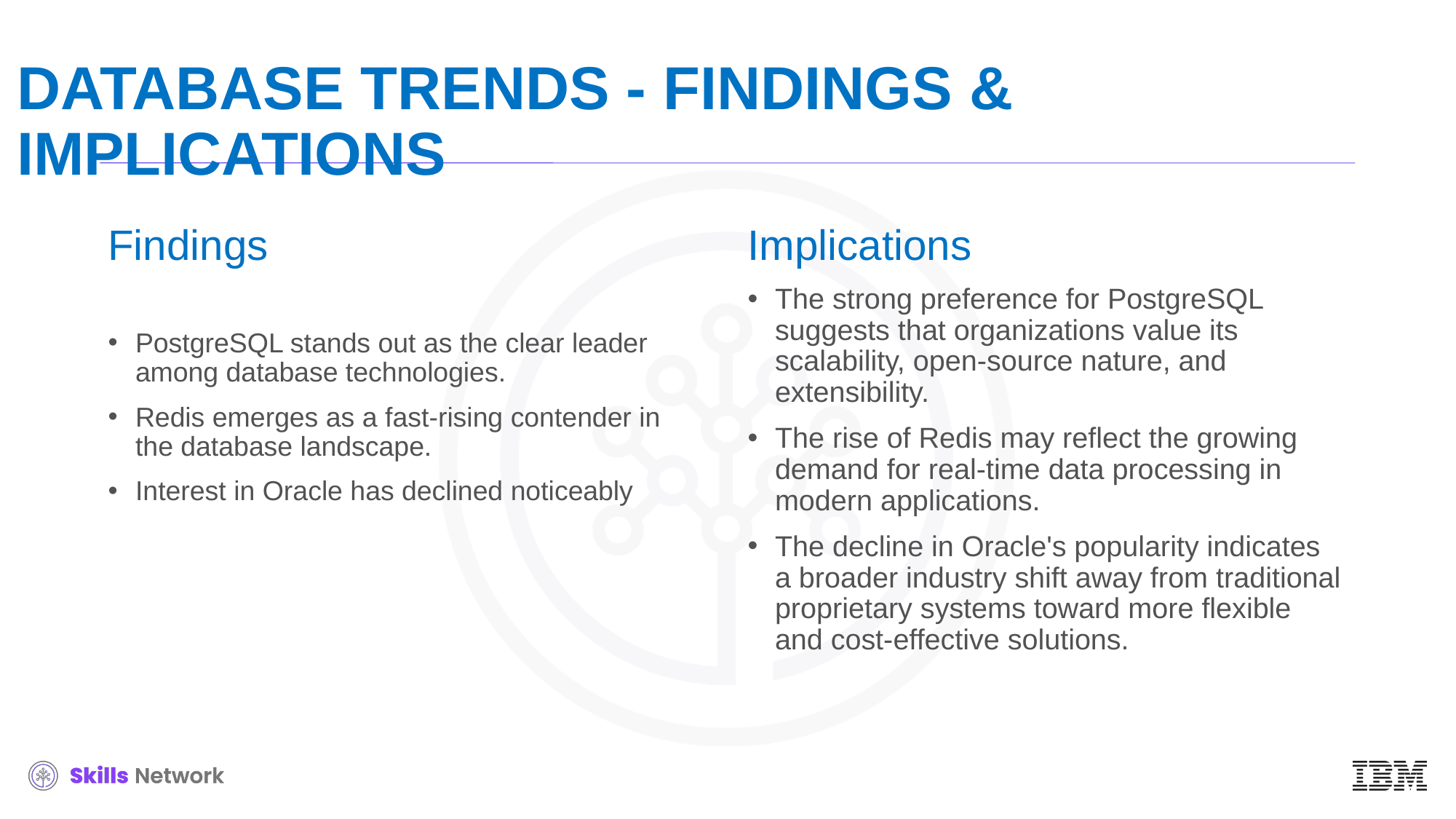

# DATABASE TRENDS - FINDINGS & IMPLICATIONS
Findings

PostgreSQL stands out as the clear leader among database technologies.
Redis emerges as a fast-rising contender in the database landscape.
Interest in Oracle has declined noticeably
Implications
The strong preference for PostgreSQL suggests that organizations value its scalability, open-source nature, and extensibility.
The rise of Redis may reflect the growing demand for real-time data processing in modern applications.
The decline in Oracle's popularity indicates a broader industry shift away from traditional proprietary systems toward more flexible and cost-effective solutions.